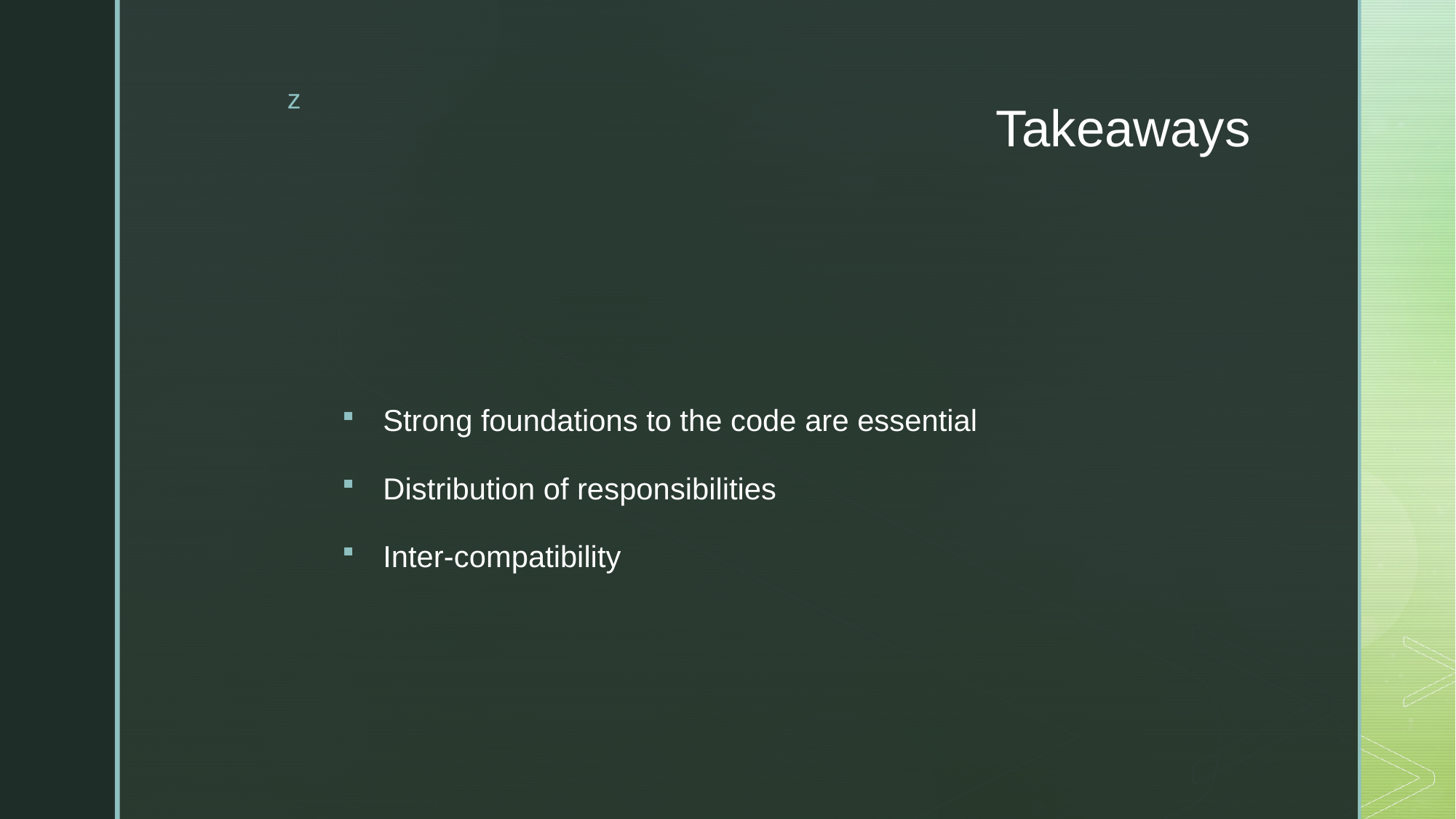

# Takeaways
Strong foundations to the code are essential
Distribution of responsibilities
Inter-compatibility